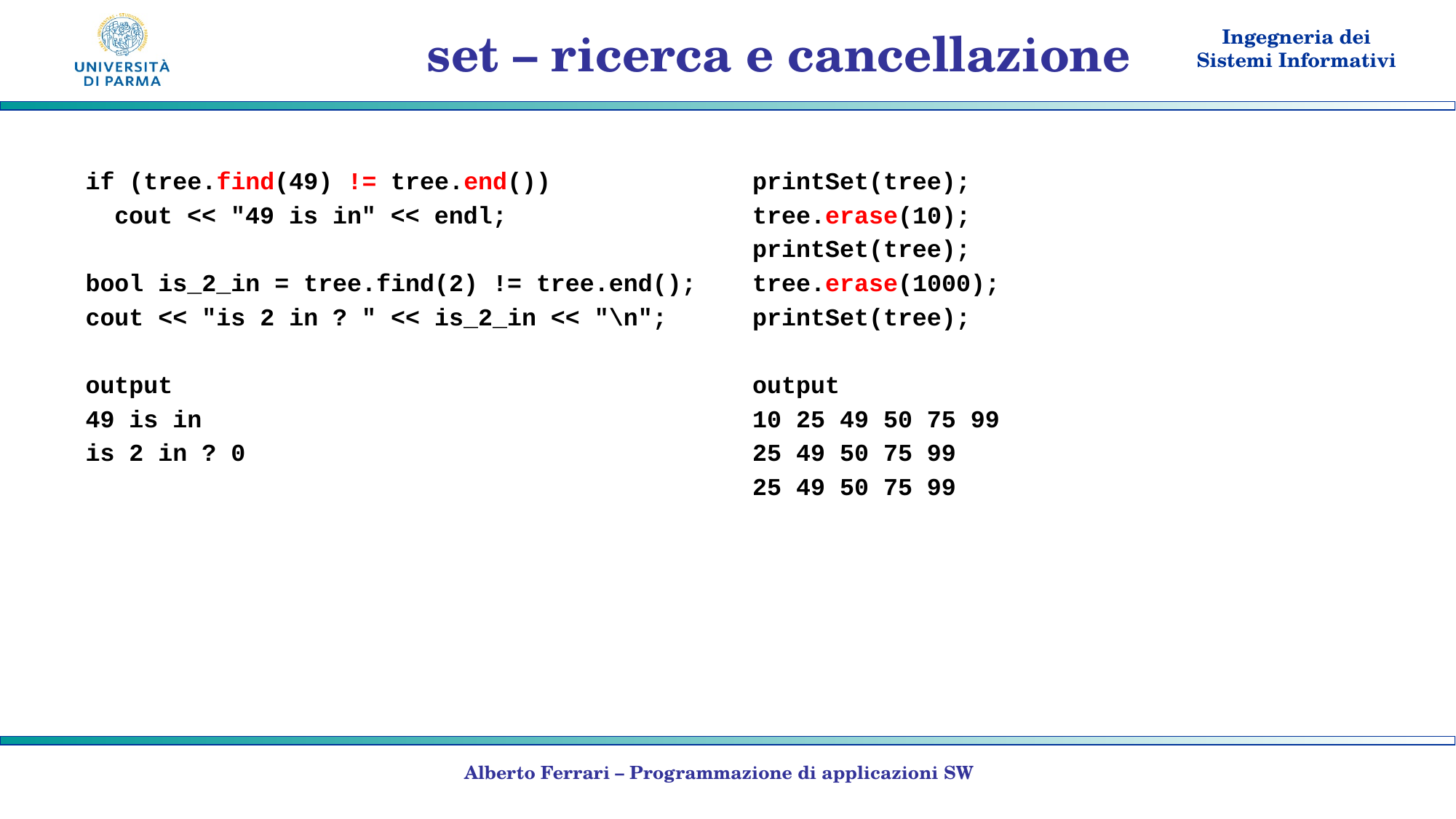

# set – ricerca e cancellazione
if (tree.find(49) != tree.end())
  cout << "49 is in" << endl;

bool is_2_in = tree.find(2) != tree.end();
cout << "is 2 in ? " << is_2_in << "\n";

output
49 is in
is 2 in ? 0

printSet(tree);
tree.erase(10);
printSet(tree);
tree.erase(1000);
printSet(tree);

output
10 25 49 50 75 99
25 49 50 75 99
25 49 50 75 99

Alberto Ferrari – Programmazione di applicazioni SW